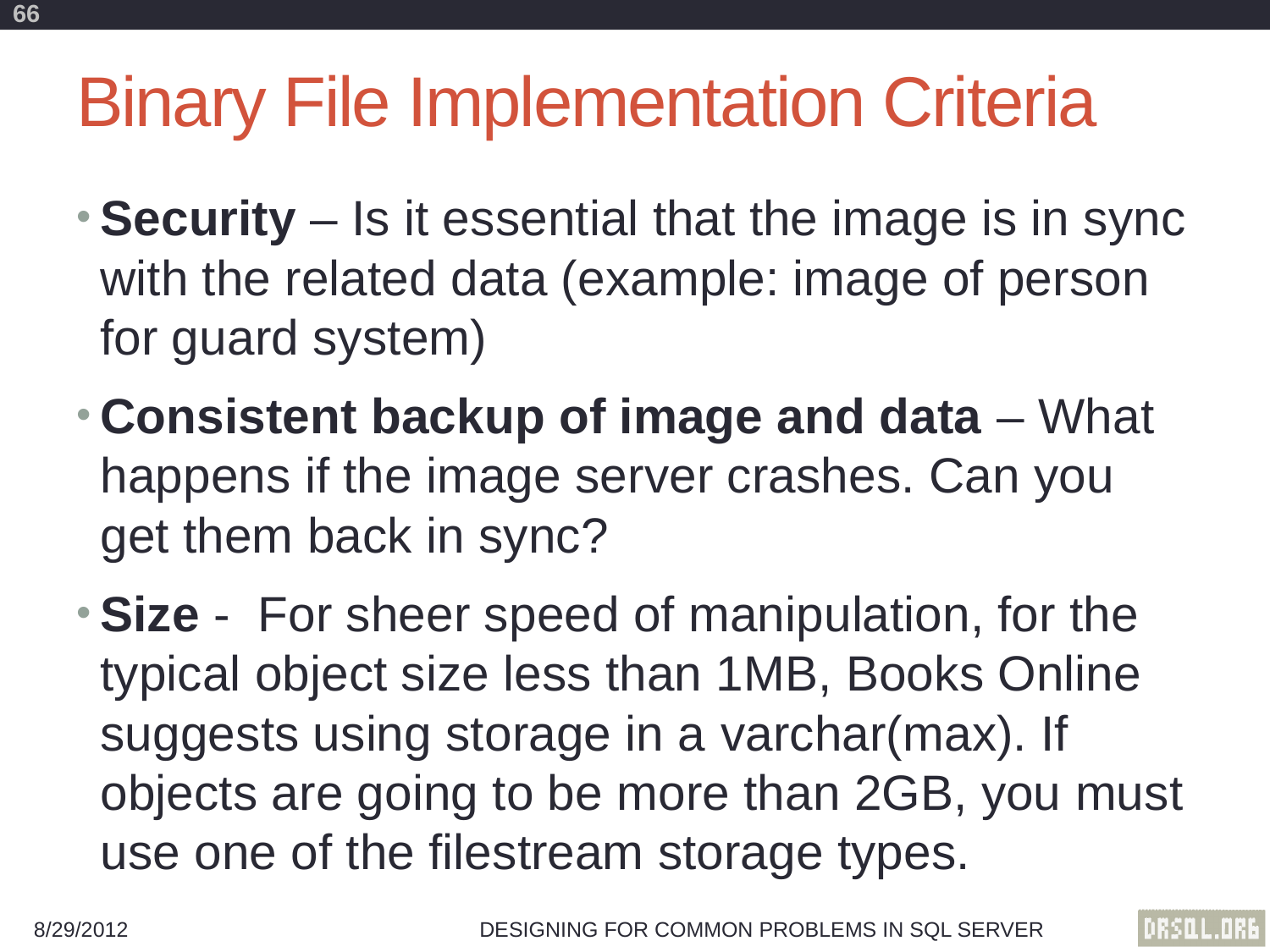

66
# Binary File Implementation Criteria
Security – Is it essential that the image is in sync with the related data (example: image of person for guard system)
Consistent backup of image and data – What happens if the image server crashes. Can you get them back in sync?
Size -  For sheer speed of manipulation, for the typical object size less than 1MB, Books Online suggests using storage in a ­varchar(max). If objects are going to be more than 2GB, you must use one of the filestream storage types.
Designing for Common Problems in SQL Server
8/29/2012